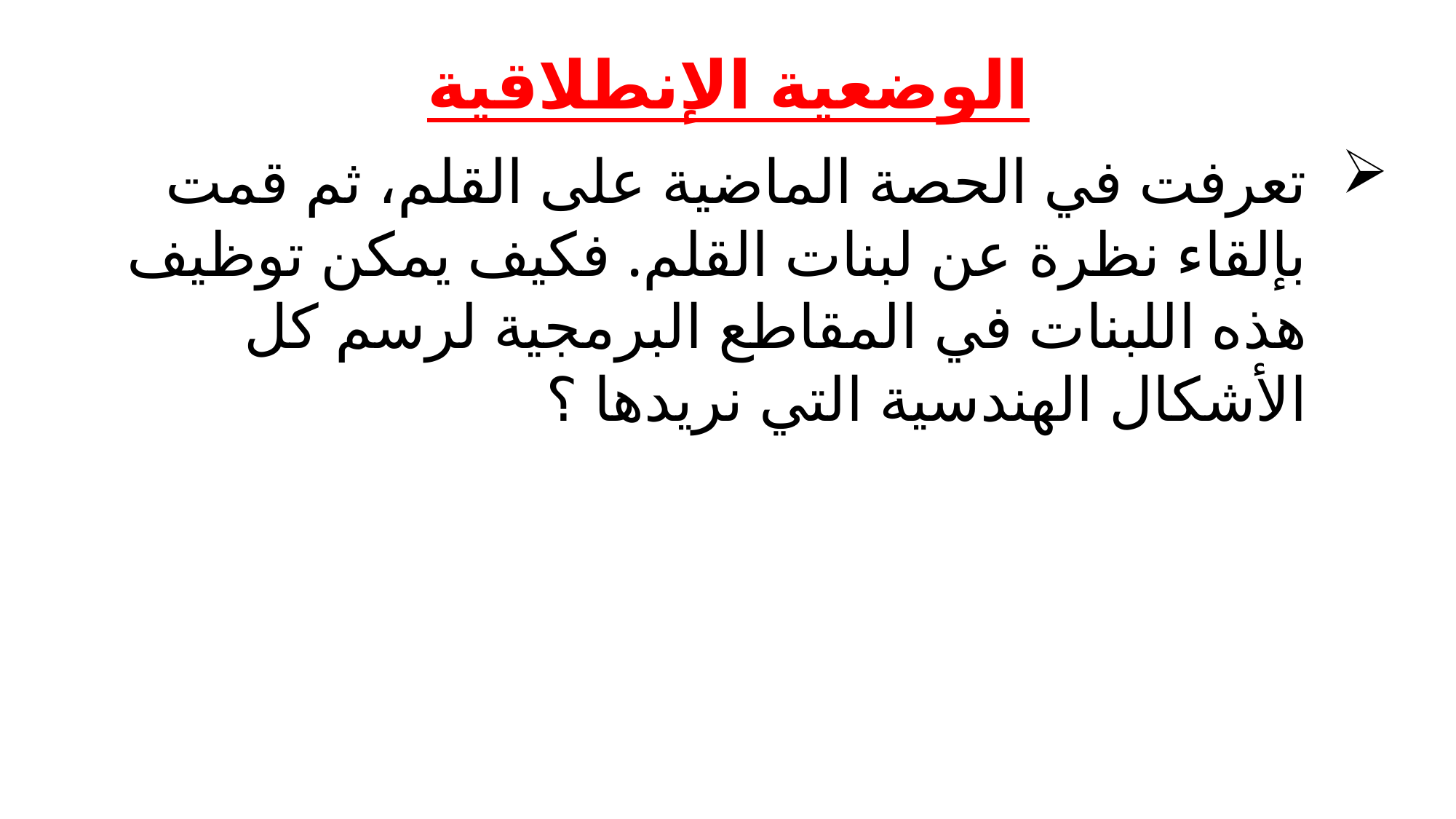

الوضعية الإنطلاقية
تعرفت في الحصة الماضية على القلم، ثم قمت بإلقاء نظرة عن لبنات القلم. فكيف يمكن توظيف هذه اللبنات في المقاطع البرمجية لرسم كل الأشكال الهندسية التي نريدها ؟